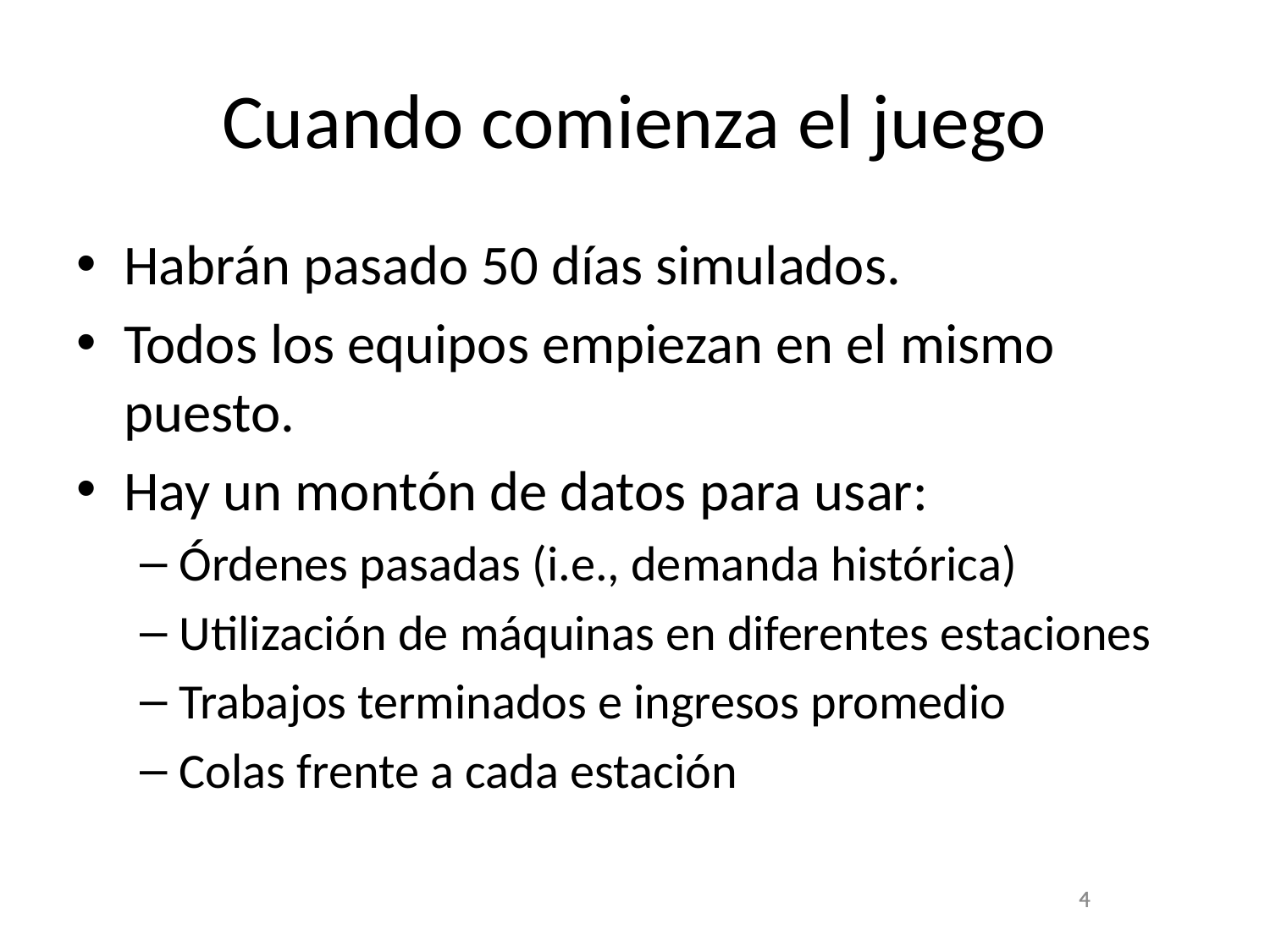

# Cuando comienza el juego
Habrán pasado 50 días simulados.
Todos los equipos empiezan en el mismo puesto.
Hay un montón de datos para usar:
Órdenes pasadas (i.e., demanda histórica)
Utilización de máquinas en diferentes estaciones
Trabajos terminados e ingresos promedio
Colas frente a cada estación
4